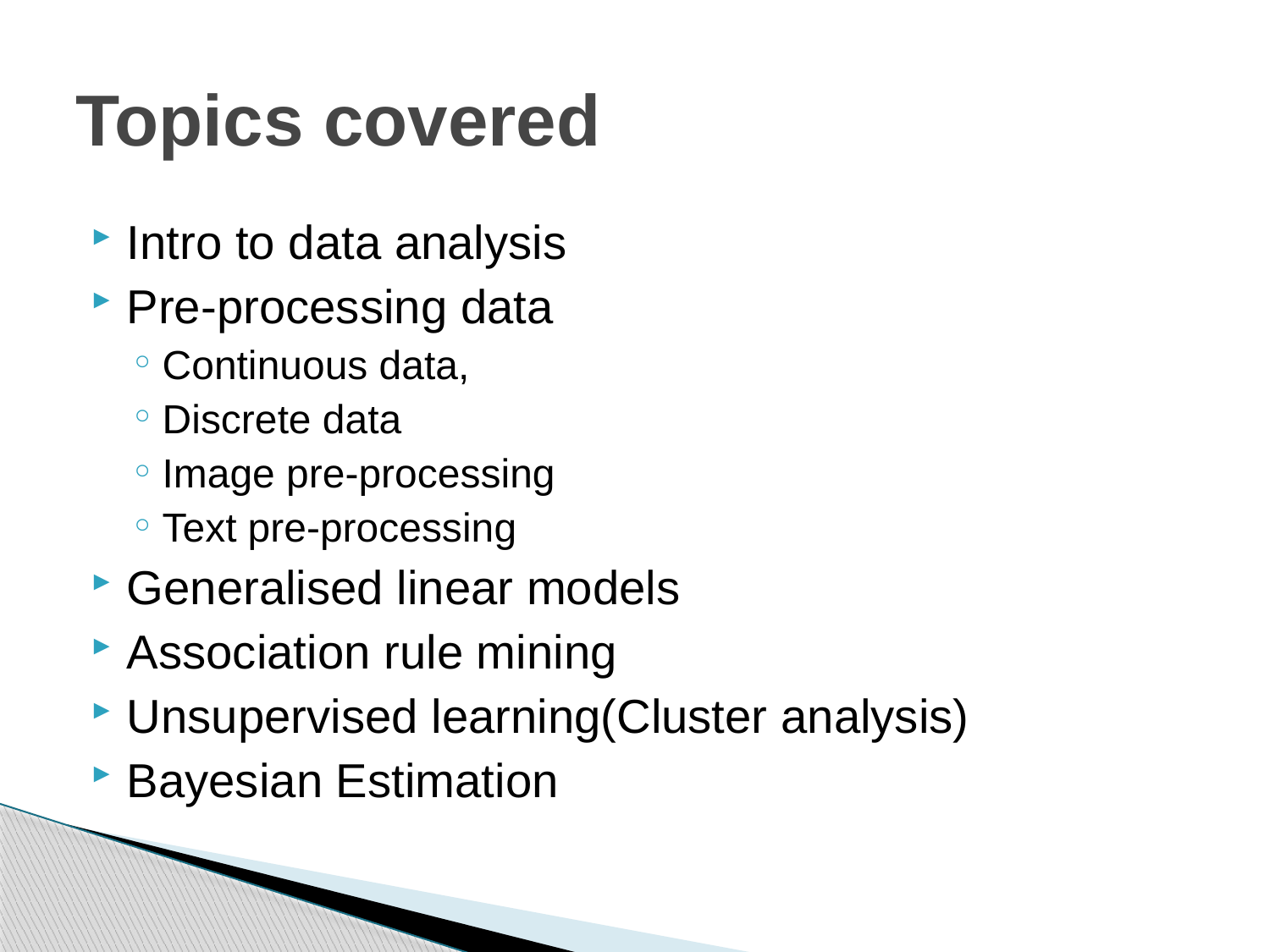

# Topics covered
Intro to data analysis
Pre-processing data
Continuous data,
Discrete data
Image pre-processing
Text pre-processing
Generalised linear models
Association rule mining
Unsupervised learning(Cluster analysis)
Bayesian Estimation